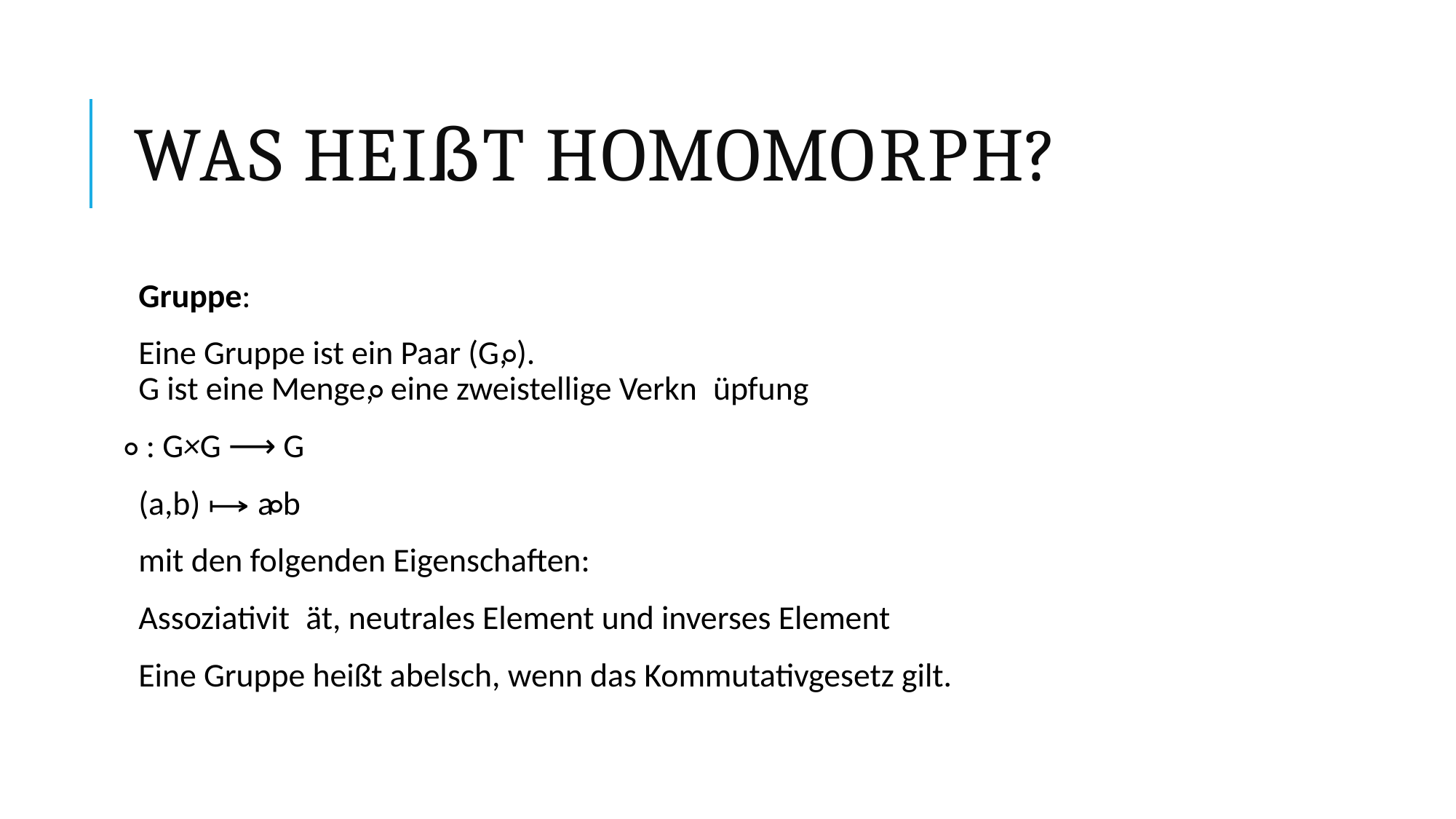

# Was heißt Homomorph?
Gruppe:
Eine Gruppe ist ein Paar (G, ⃘).
G ist eine Menge, ⃘ eine zweistellige Verknüpfung
⃘ : G×G ⟶ G
(a,b) ⟼ a ⃘b
mit den folgenden Eigenschaften:
Assoziativität, neutrales Element und inverses Element
Eine Gruppe heißt abelsch, wenn das Kommutativgesetz gilt.